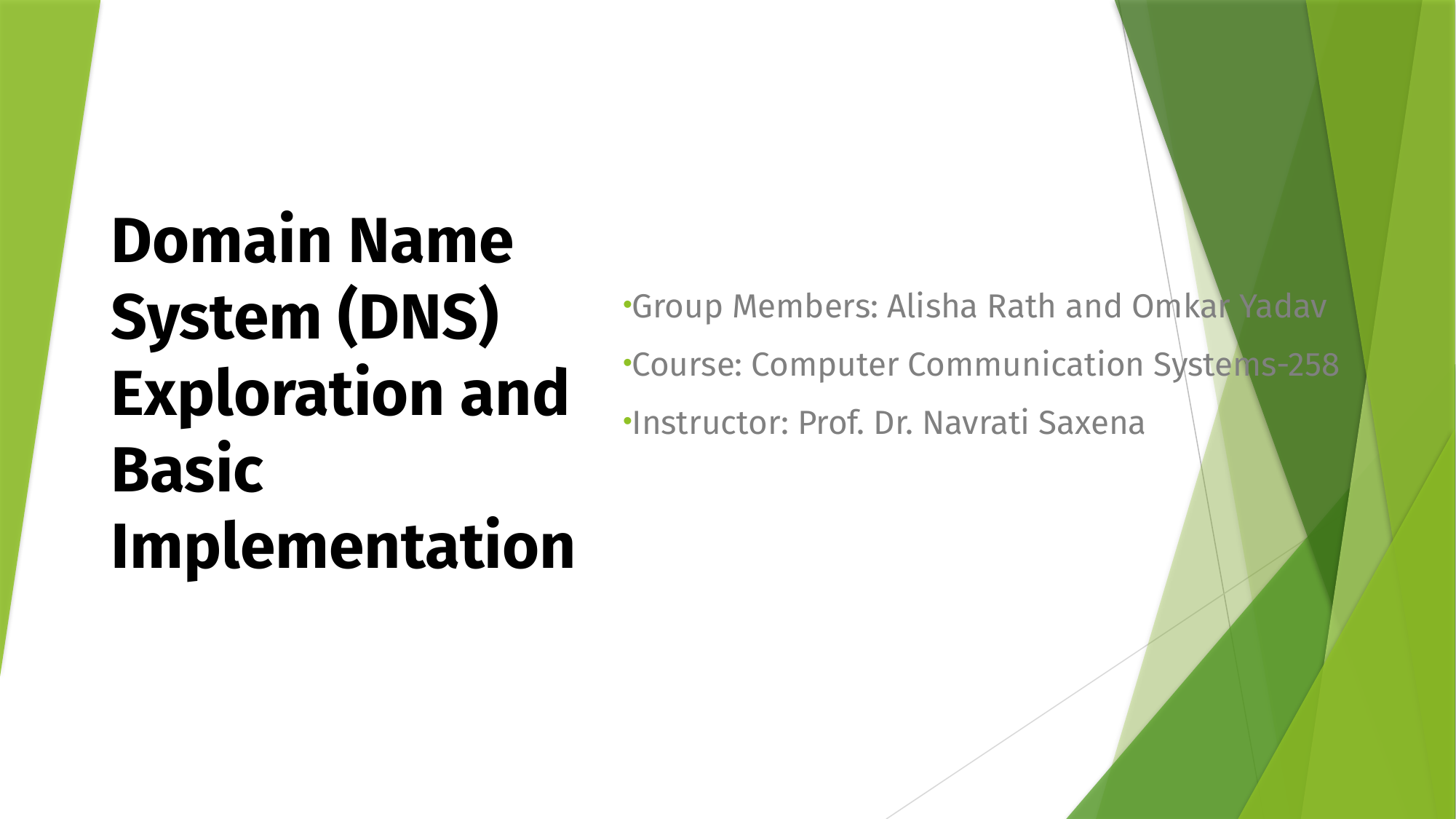

# Domain Name System (DNS) Exploration and Basic Implementation
Group Members: Alisha Rath and Omkar Yadav
Course: Computer Communication Systems-258
Instructor: Prof. Dr. Navrati Saxena